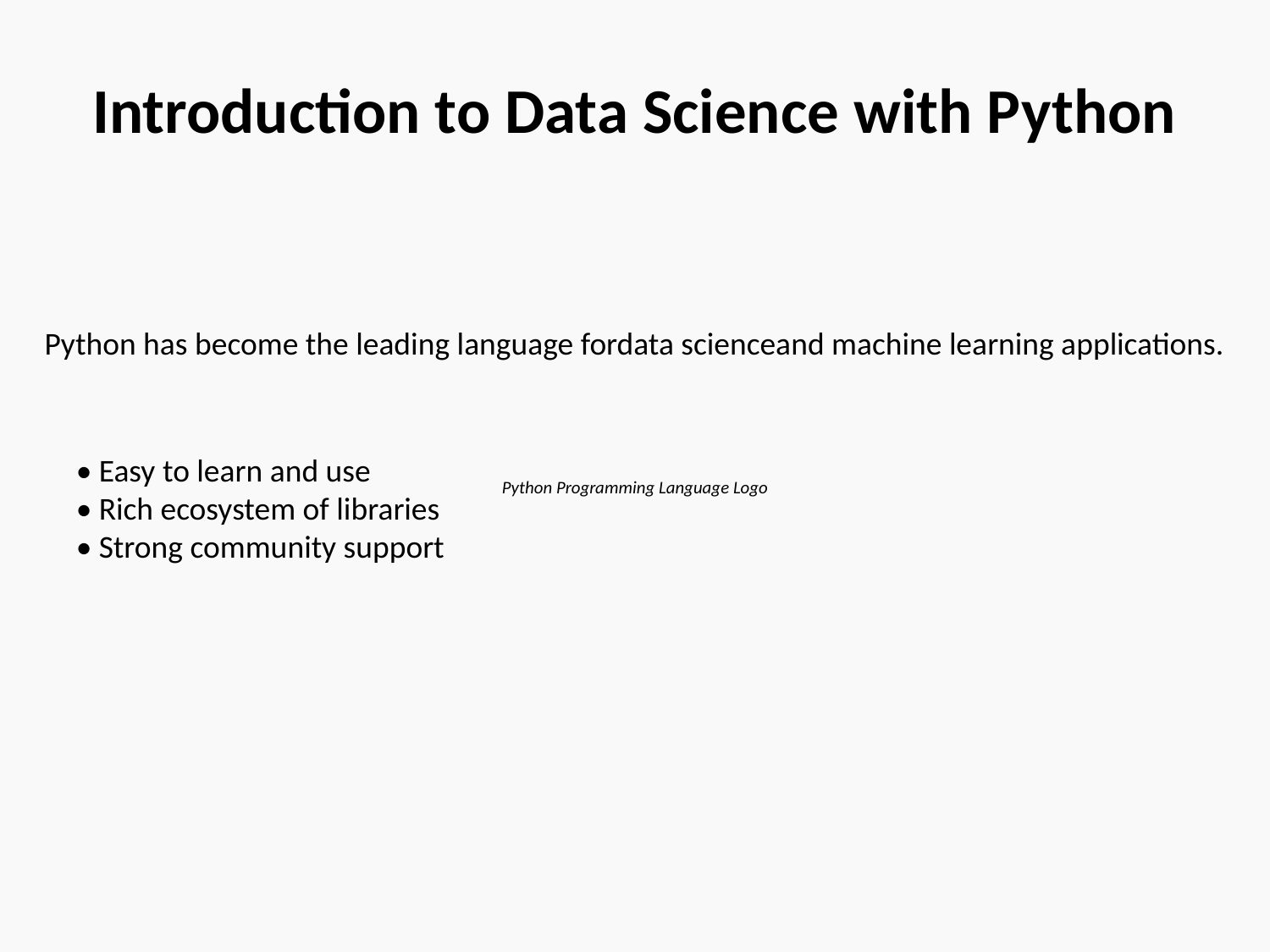

Introduction to Data Science with Python
Python has become the leading language fordata scienceand machine learning applications.
• Easy to learn and use
• Rich ecosystem of libraries
• Strong community support
Python Programming Language Logo